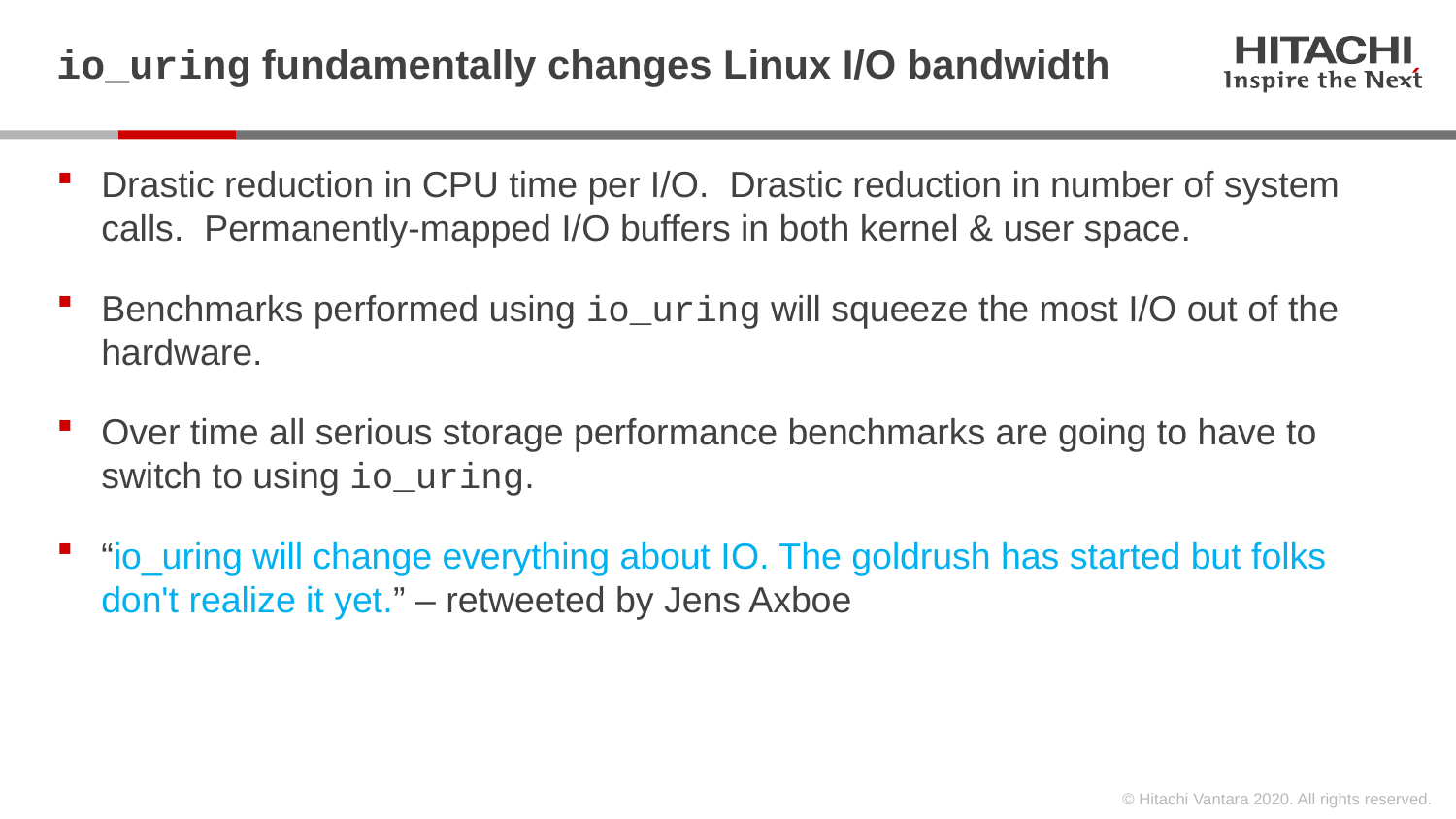

# io_uring fundamentally changes Linux I/O bandwidth
Drastic reduction in CPU time per I/O.  Drastic reduction in number of system calls.  Permanently-mapped I/O buffers in both kernel & user space.
Benchmarks performed using io_uring will squeeze the most I/O out of the hardware.
Over time all serious storage performance benchmarks are going to have to switch to using io_uring.
“io_uring will change everything about IO. The goldrush has started but folks don't realize it yet.” – retweeted by Jens Axboe